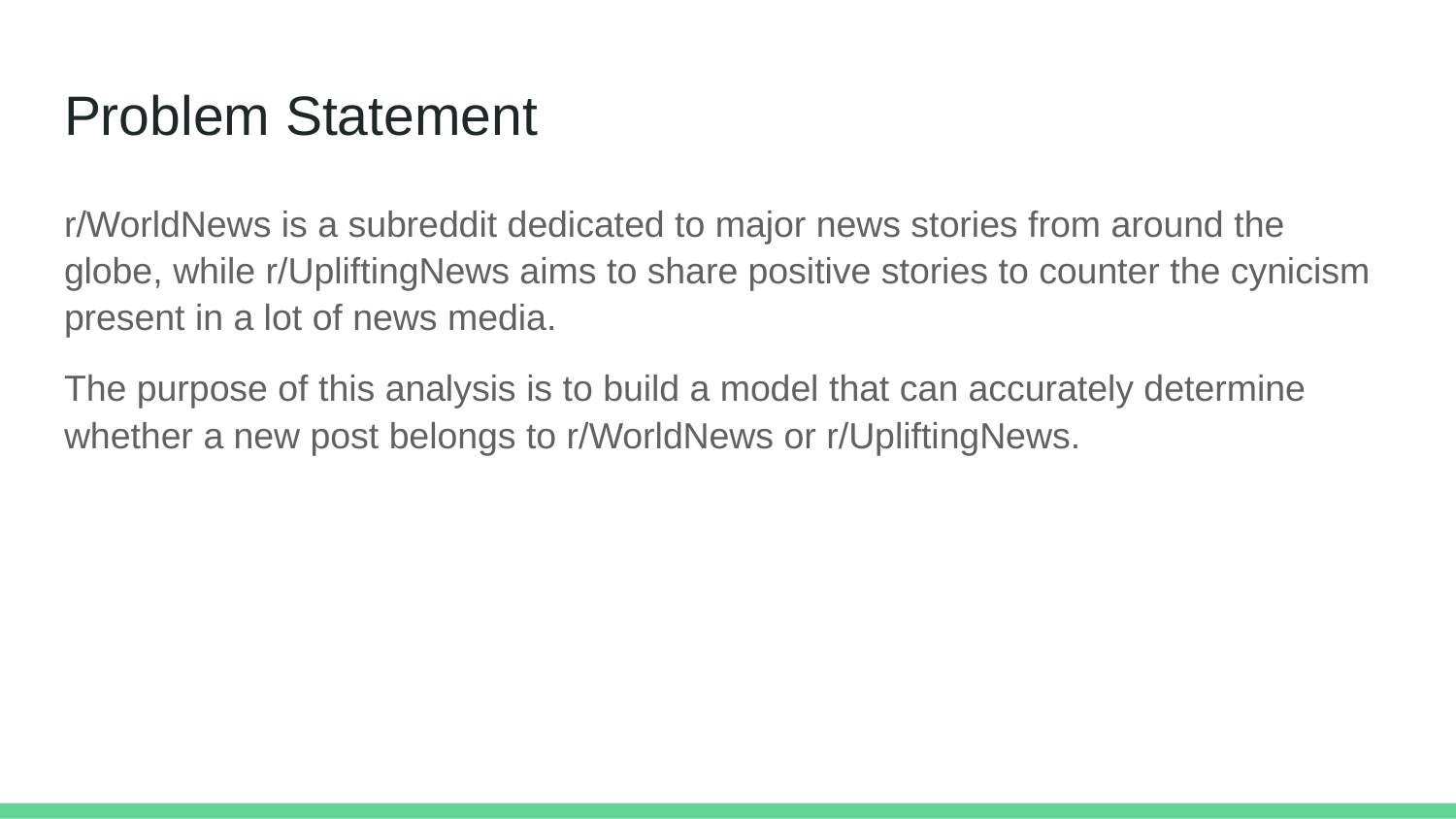

# Problem Statement
r/WorldNews is a subreddit dedicated to major news stories from around the globe, while r/UpliftingNews aims to share positive stories to counter the cynicism present in a lot of news media.
The purpose of this analysis is to build a model that can accurately determine whether a new post belongs to r/WorldNews or r/UpliftingNews.